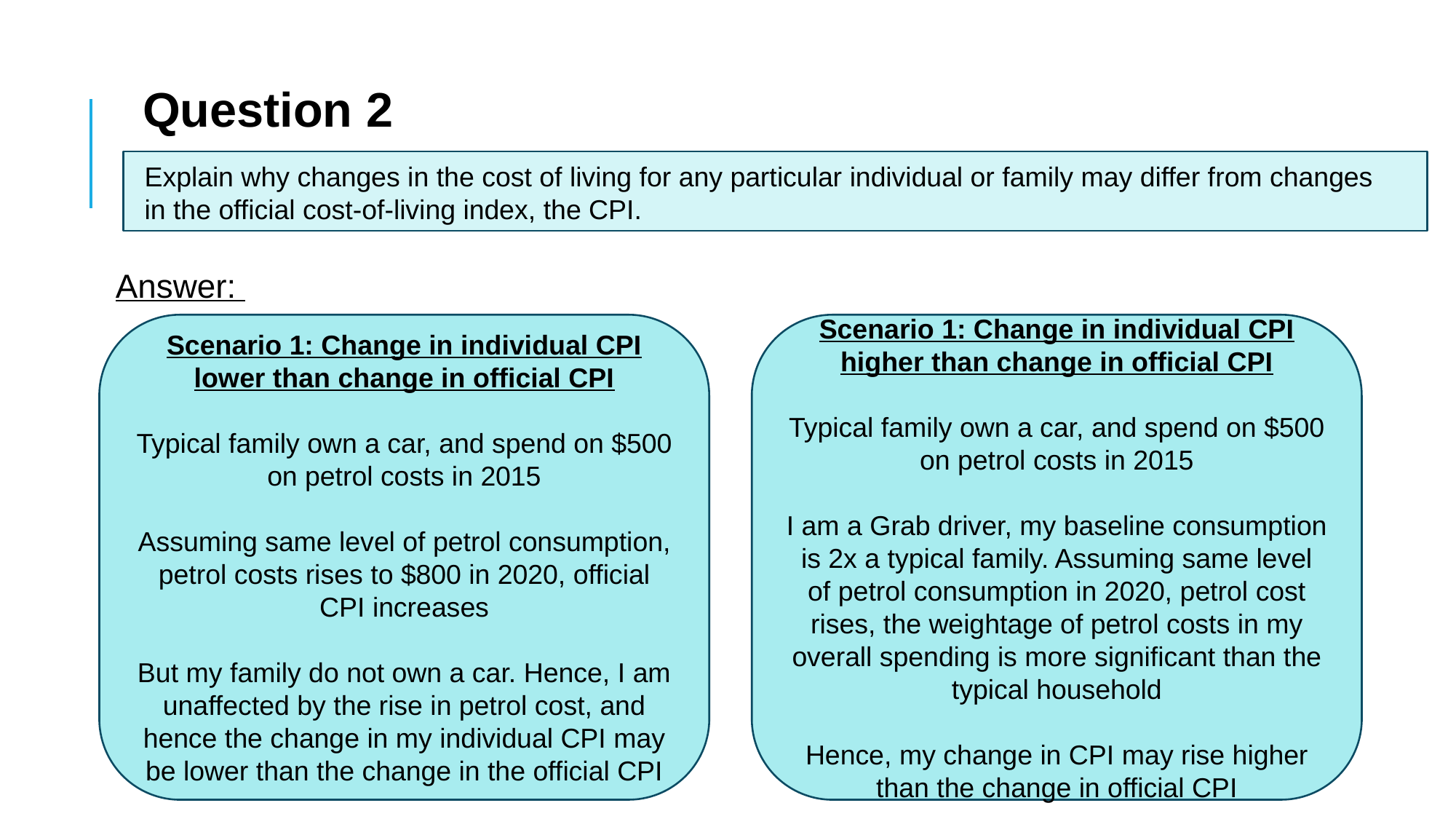

Question 2

Explain why changes in the cost of living for any particular individual or family may differ from changes in the official cost-of-living index, the CPI.
Answer:

Scenario 1: Change in individual CPI lower than change in official CPI

Typical family own a car, and spend on $500 on petrol costs in 2015

Assuming same level of petrol consumption, petrol costs rises to $800 in 2020, official CPI increases

But my family do not own a car. Hence, I am unaffected by the rise in petrol cost, and hence the change in my individual CPI may be lower than the change in the official CPI
Scenario 1: Change in individual CPI higher than change in official CPI

Typical family own a car, and spend on $500 on petrol costs in 2015

I am a Grab driver, my baseline consumption is 2x a typical family. Assuming same level of petrol consumption in 2020, petrol cost rises, the weightage of petrol costs in my overall spending is more significant than the typical household

Hence, my change in CPI may rise higher than the change in official CPI